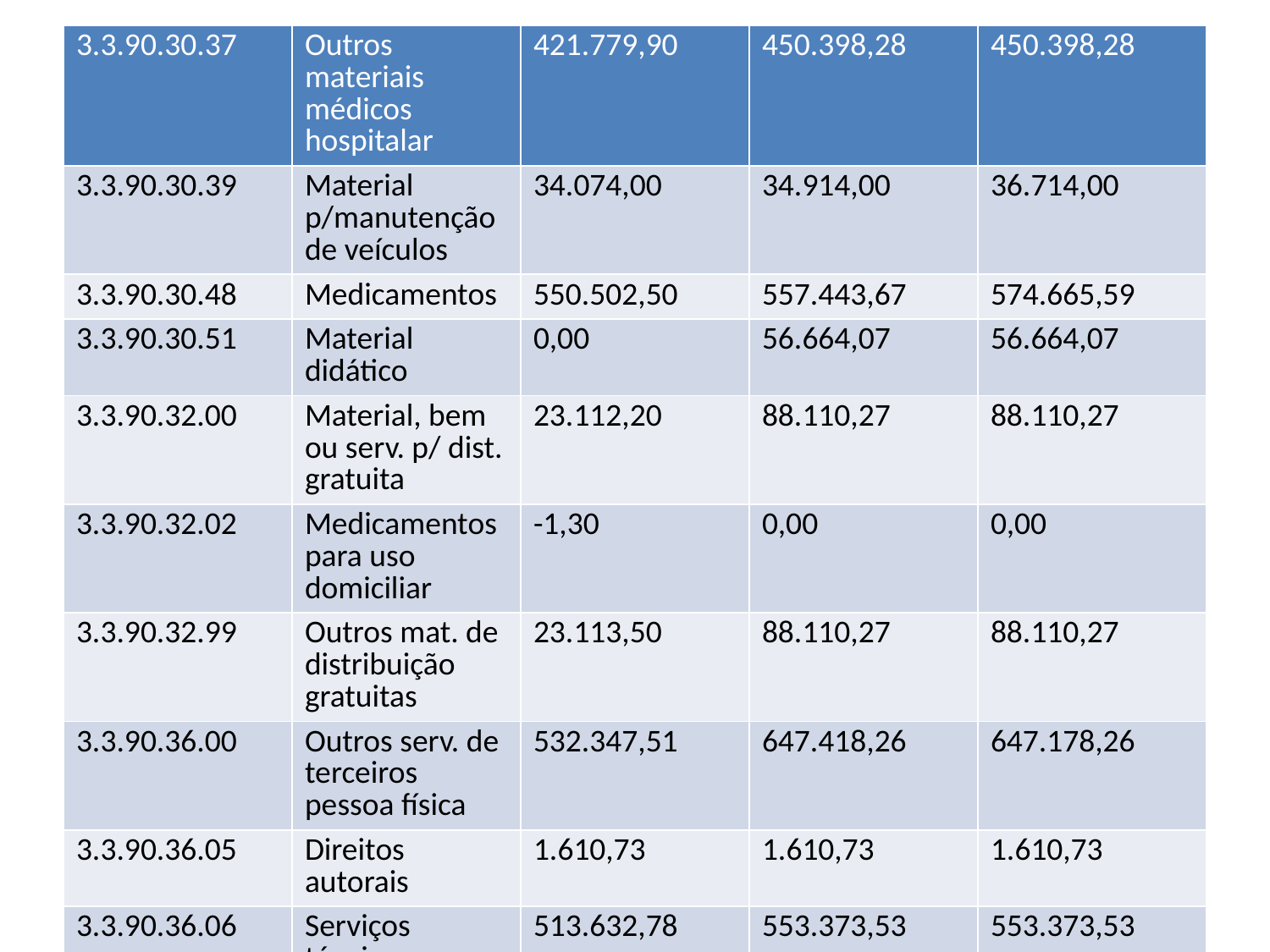

| 3.3.90.30.37 | Outros materiais médicos hospitalar | 421.779,90 | 450.398,28 | 450.398,28 |
| --- | --- | --- | --- | --- |
| 3.3.90.30.39 | Material p/manutenção de veículos | 34.074,00 | 34.914,00 | 36.714,00 |
| 3.3.90.30.48 | Medicamentos | 550.502,50 | 557.443,67 | 574.665,59 |
| 3.3.90.30.51 | Material didático | 0,00 | 56.664,07 | 56.664,07 |
| 3.3.90.32.00 | Material, bem ou serv. p/ dist. gratuita | 23.112,20 | 88.110,27 | 88.110,27 |
| 3.3.90.32.02 | Medicamentos para uso domiciliar | -1,30 | 0,00 | 0,00 |
| 3.3.90.32.99 | Outros mat. de distribuição gratuitas | 23.113,50 | 88.110,27 | 88.110,27 |
| 3.3.90.36.00 | Outros serv. de terceiros pessoa física | 532.347,51 | 647.418,26 | 647.178,26 |
| 3.3.90.36.05 | Direitos autorais | 1.610,73 | 1.610,73 | 1.610,73 |
| 3.3.90.36.06 | Serviços técnicos profissionais | 513.632,78 | 553.373,53 | 553.373,53 |
| 3.3.90.36.15 | Locação de imóveis | 1.800,00 | 71.280,00 | 71.040,00 |
| 3.3.90.36.18 | Manutenção e conservação de equipamentos | 9.600,00 | 9.600,00 | 9.600,00 |
| 3.3.90.36.20 | Manutenção e conservação de veículos | 1.890,00 | 1.890,00 | 1.890,00 |
| 3.3.90.36.25 | Serviços de limpeza e conservação | 2.400,00 | 4.800,00 | 4.800,00 |
| 3.3.90.36.39 | Fretes e transportes de encomendas | 0,00 | 4.000,00 | 4.000,00 |
#